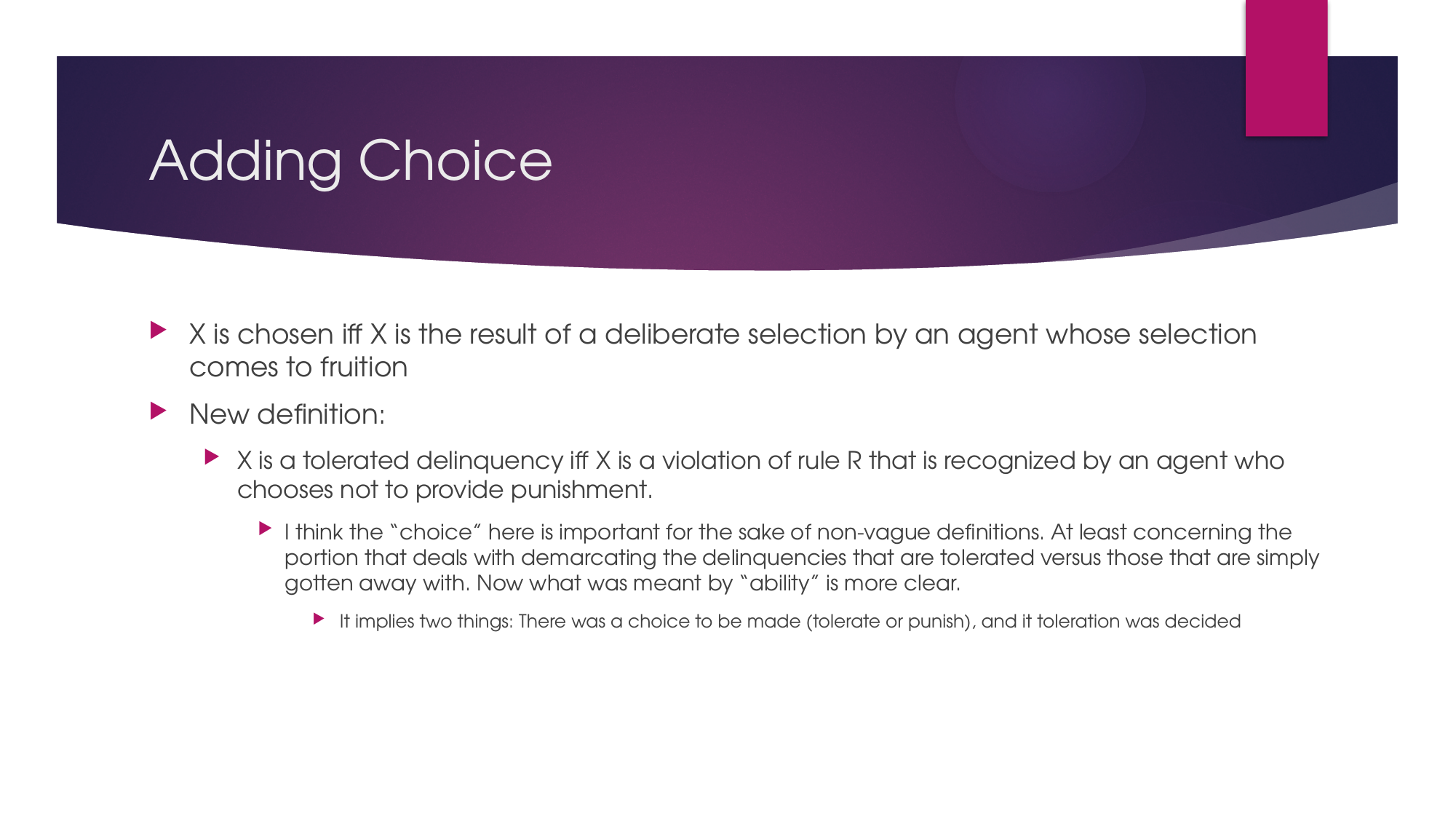

# Adding Choice
X is chosen iff X is the result of a deliberate selection by an agent whose selection comes to fruition
New definition:
X is a tolerated delinquency iff X is a violation of rule R that is recognized by an agent who chooses not to provide punishment.
I think the “choice” here is important for the sake of non-vague definitions. At least concerning the portion that deals with demarcating the delinquencies that are tolerated versus those that are simply gotten away with. Now what was meant by “ability” is more clear.
It implies two things: There was a choice to be made (tolerate or punish), and it toleration was decided